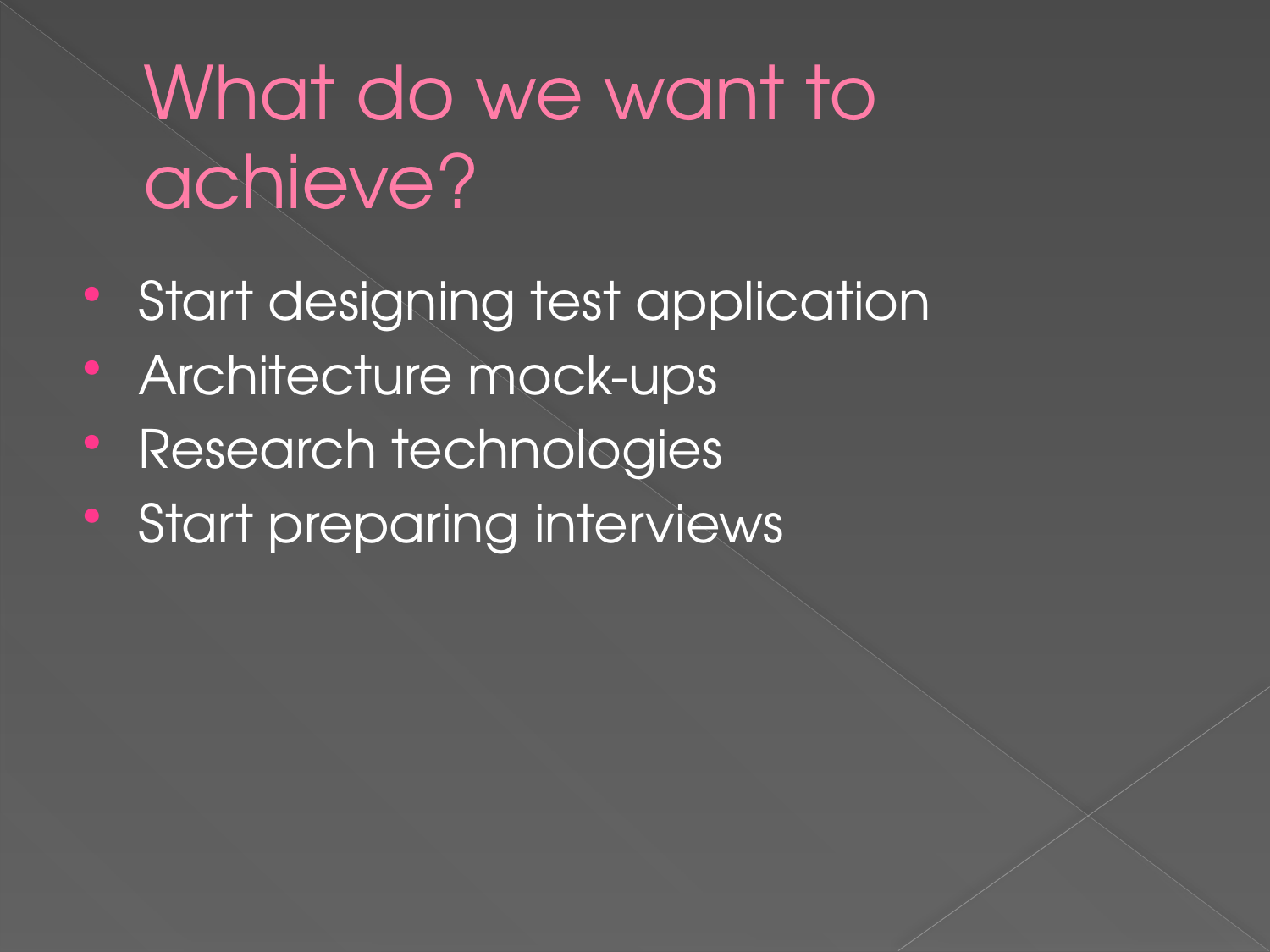

# What do we want to achieve?
Start designing test application
Architecture mock-ups
Research technologies
Start preparing interviews